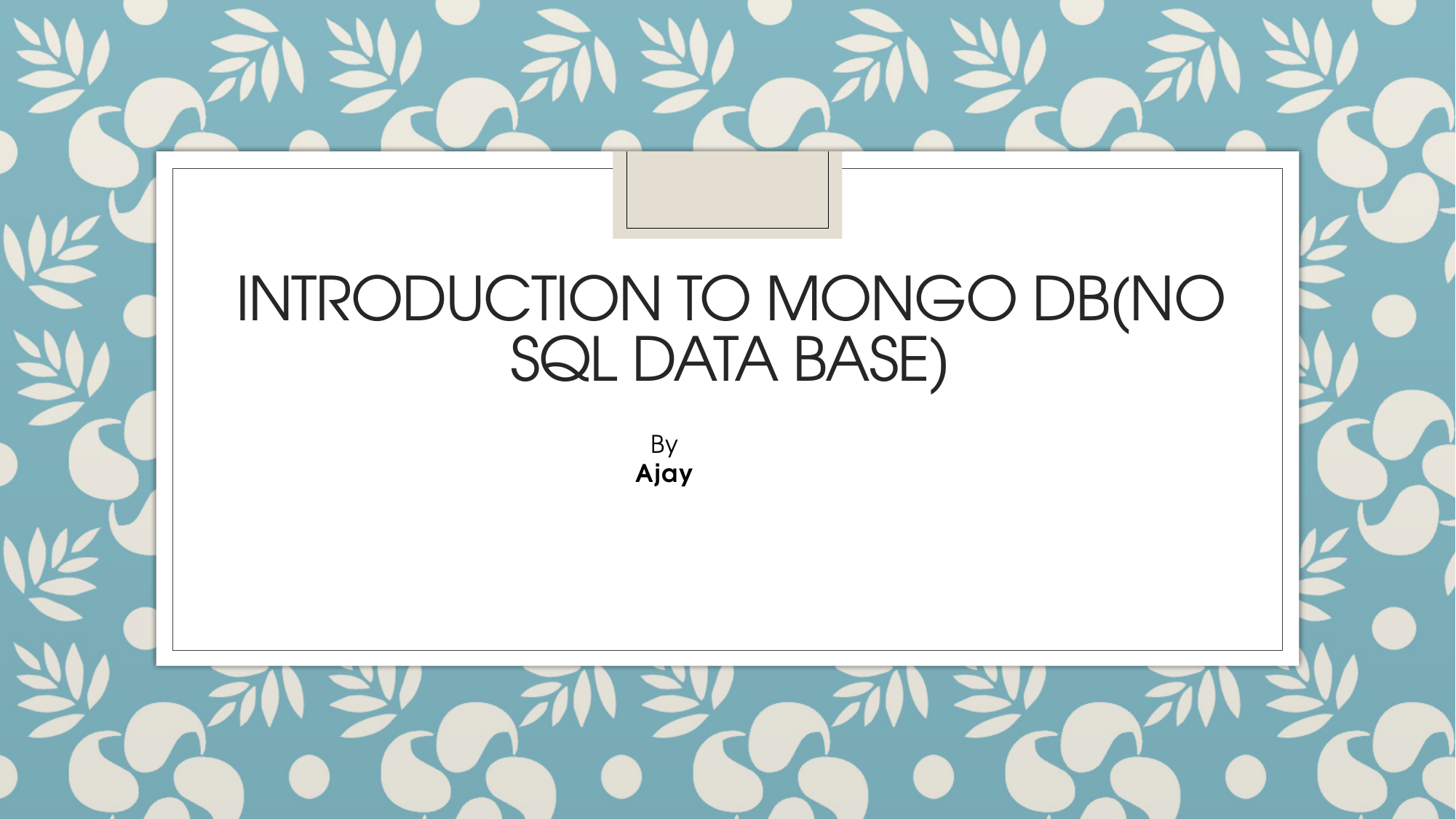

# Introduction to Mongo DB(NO SQL data Base)
By
Ajay